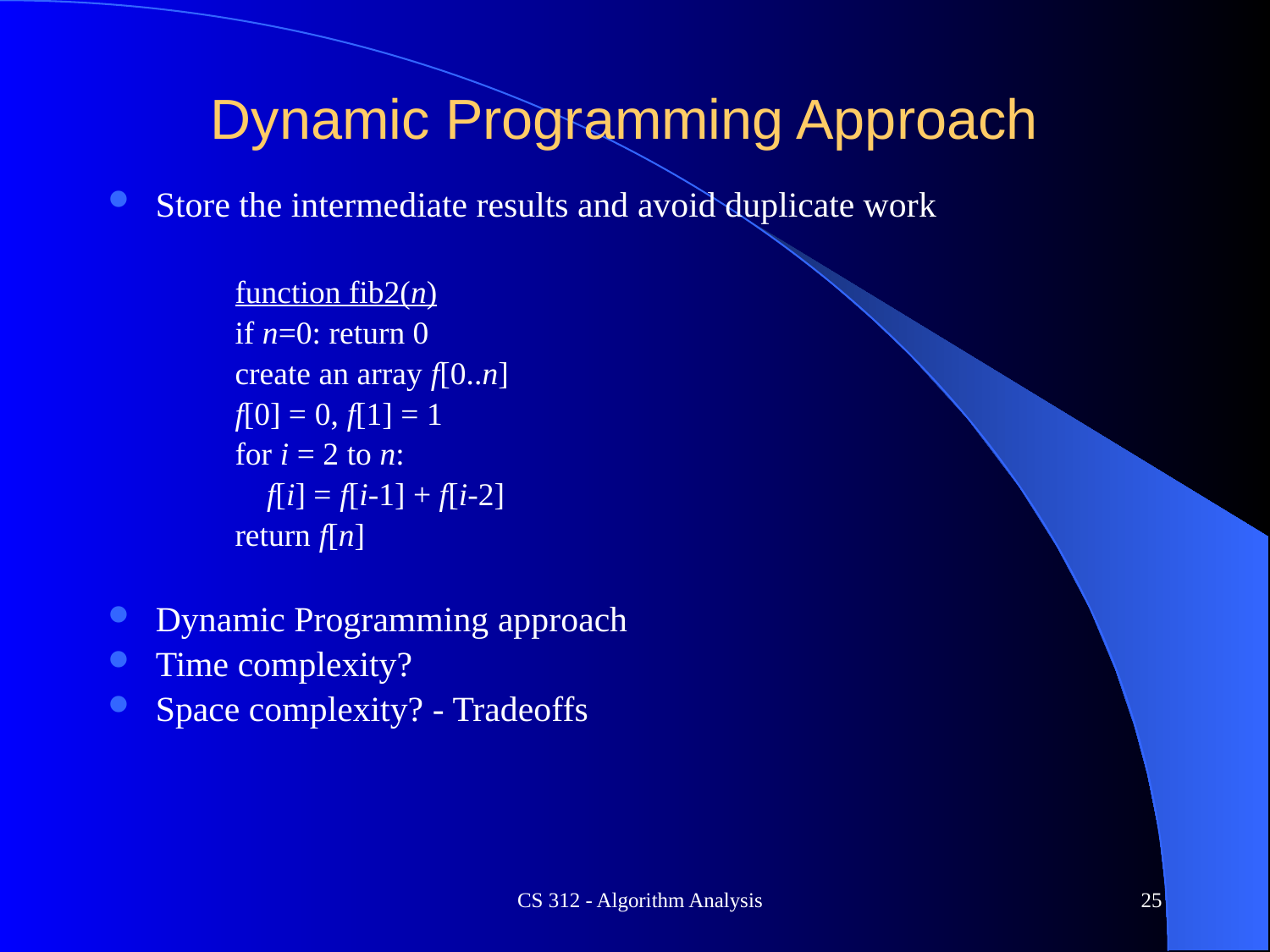

# Dynamic Programming Approach
Store the intermediate results and avoid duplicate work

function fib2(n)
if n=0: return 0
create an array f[0..n]
f[0] = 0, f[1] = 1
for i = 2 to n:
	f[i] = f[i-1] + f[i-2]
return f[n]

Dynamic Programming approach
Time complexity?
Space complexity? - Tradeoffs
CS 312 - Algorithm Analysis
25